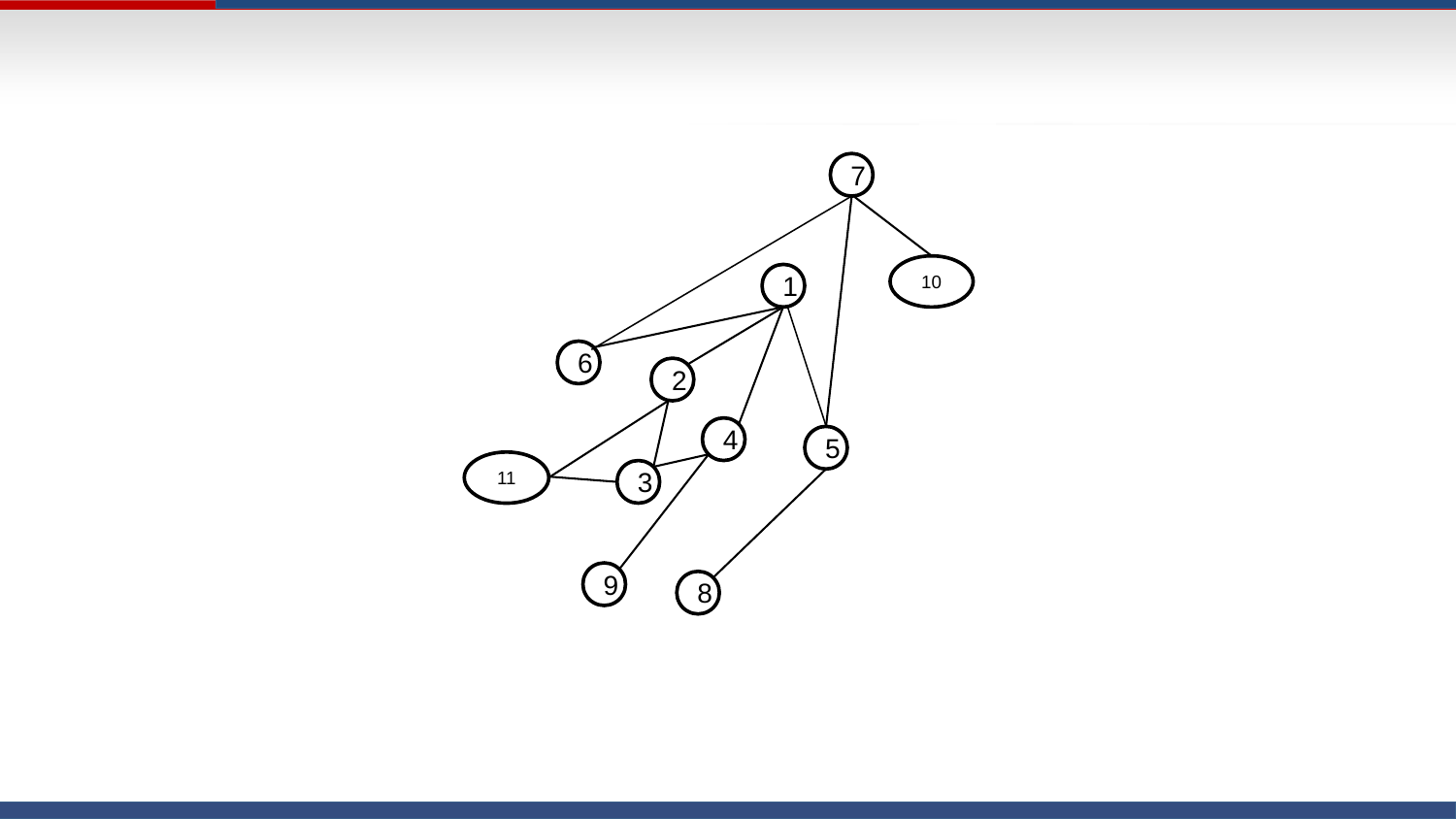

7
10
1
6
2
4
5
11
3
9
8